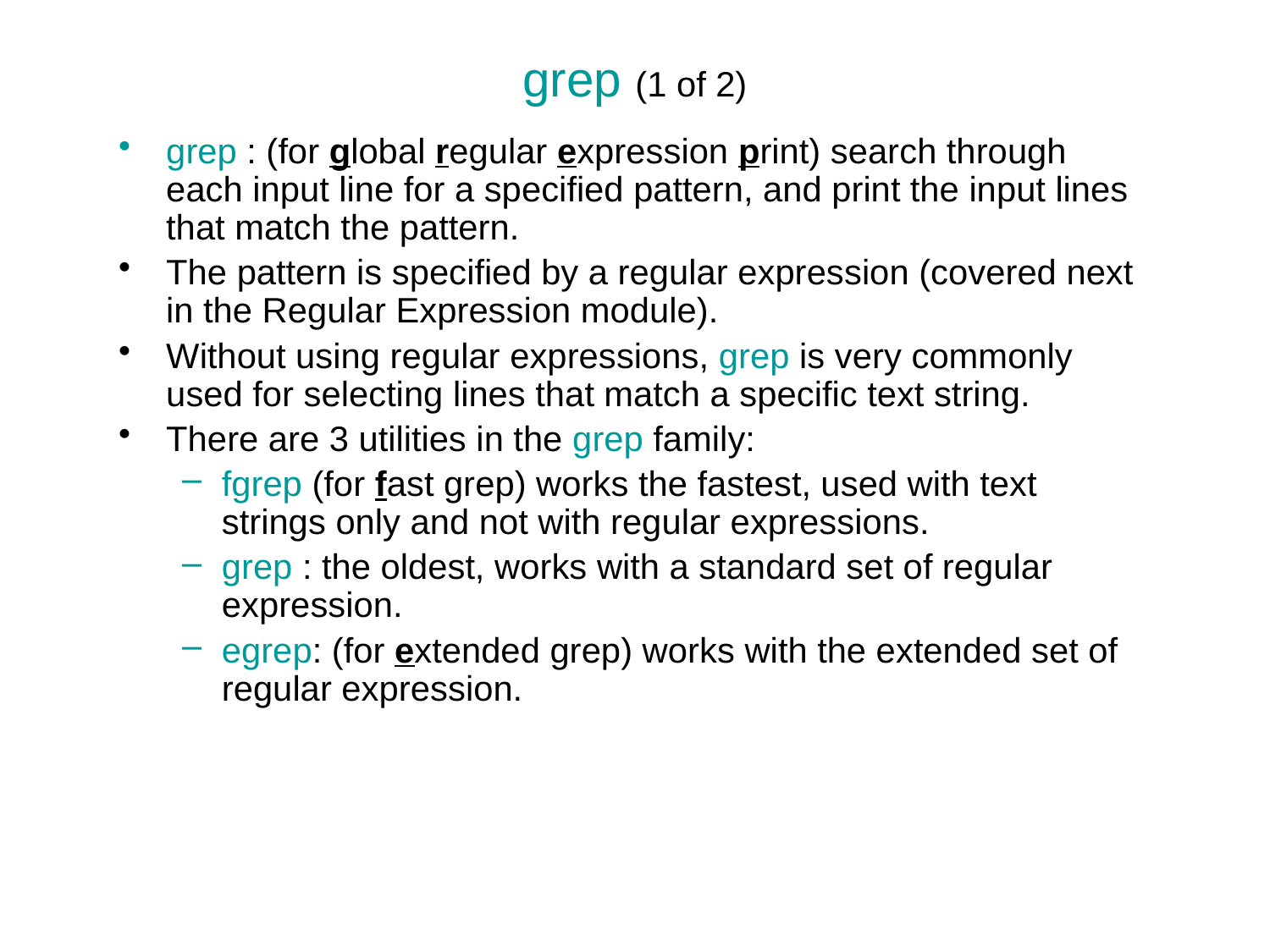

# grep (1 of 2)
grep : (for global regular expression print) search through each input line for a specified pattern, and print the input lines that match the pattern.
The pattern is specified by a regular expression (covered next in the Regular Expression module).
Without using regular expressions, grep is very commonly used for selecting lines that match a specific text string.
There are 3 utilities in the grep family:
fgrep (for fast grep) works the fastest, used with text strings only and not with regular expressions.
grep : the oldest, works with a standard set of regular expression.
egrep: (for extended grep) works with the extended set of regular expression.